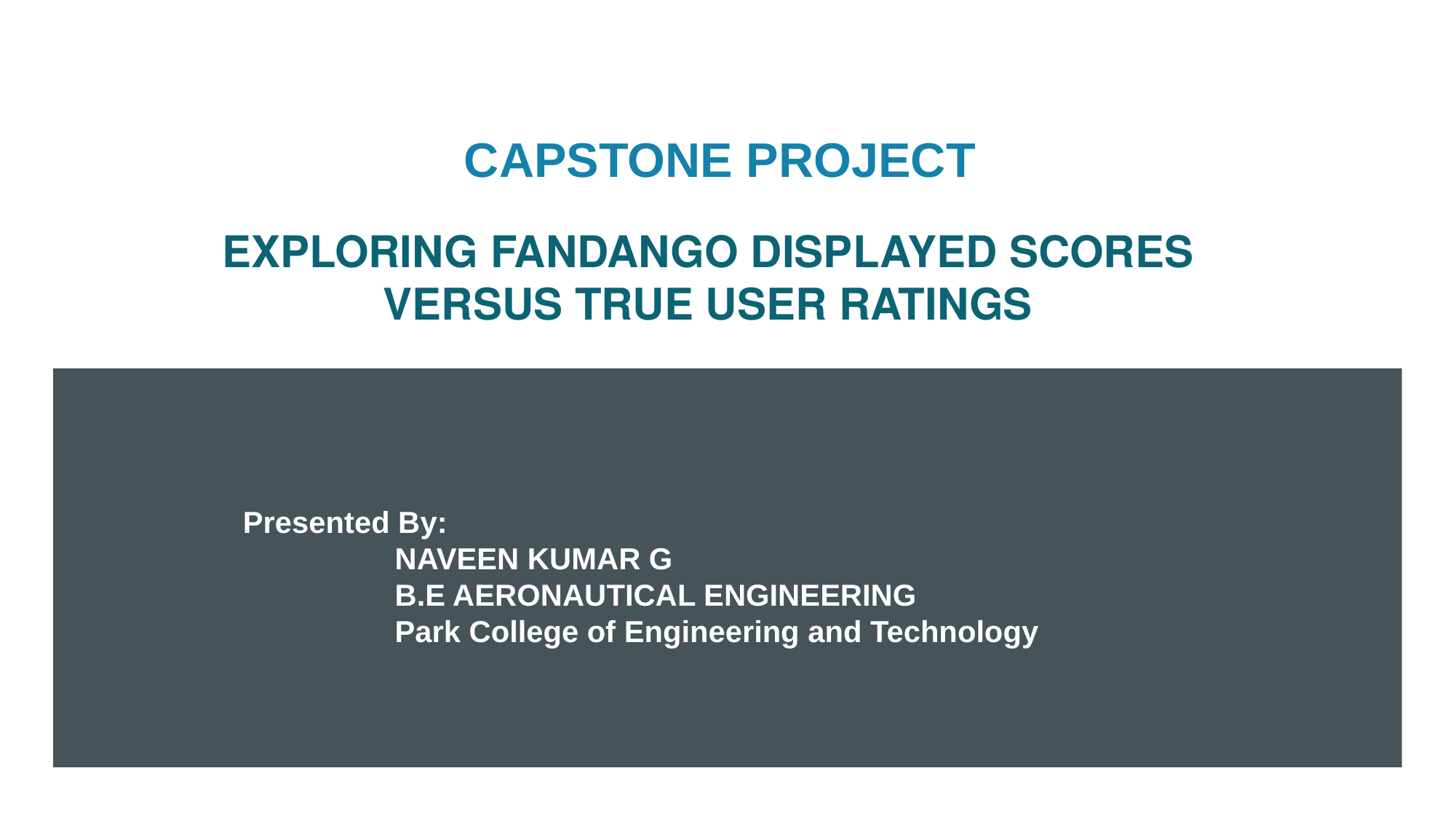

CAPSTONE PROJECT
# EXPLORING FANDANGO DISPLAYED SCORES VERSUS TRUE USER RATINGS
Presented By:
     NAVEEN KUMAR G
     B.E AERONAUTICAL ENGINEERING
     Park College of Engineering and Technology